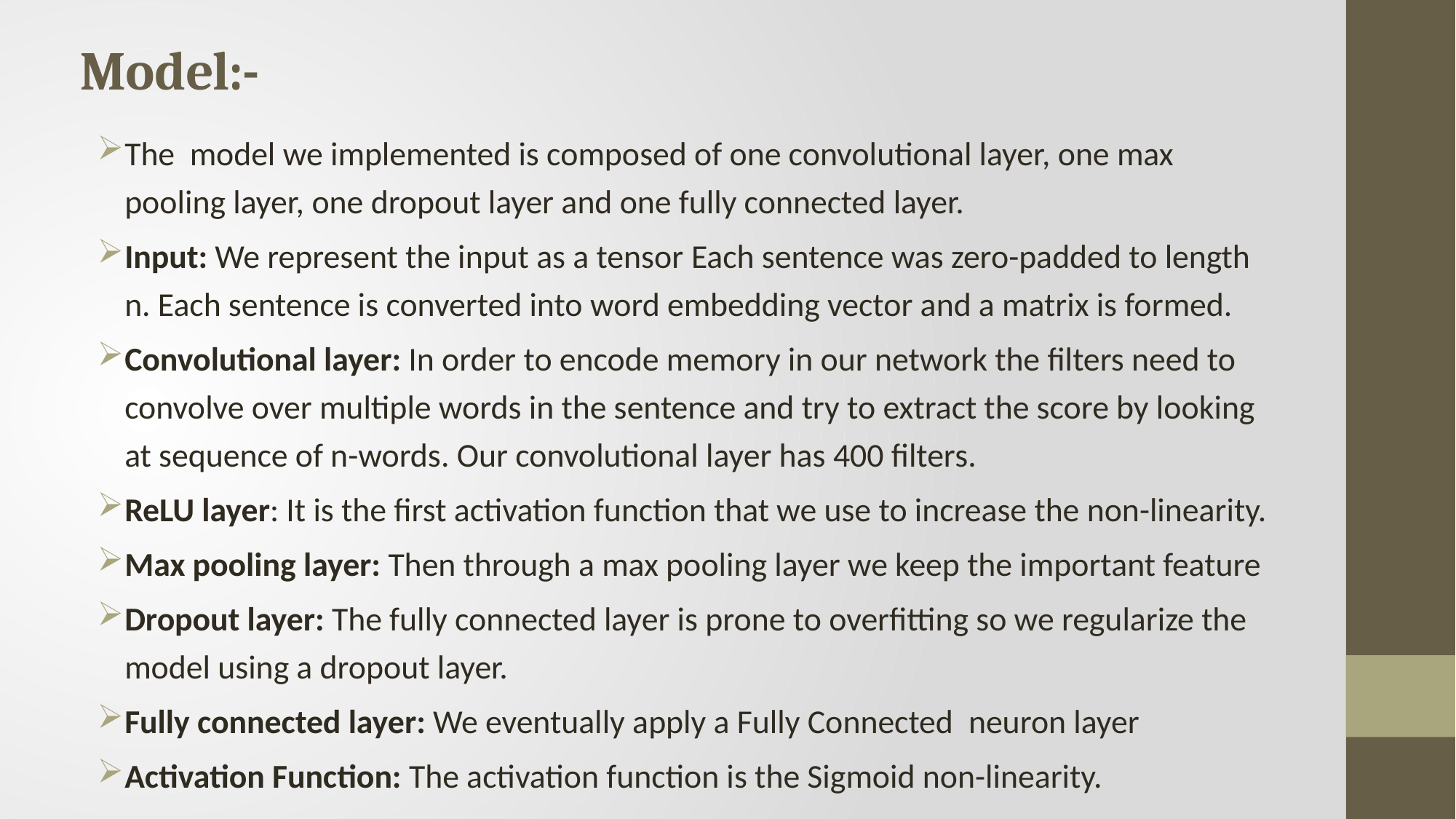

# Model:-
The  model we implemented is composed of one convolutional layer, one max pooling layer, one dropout layer and one fully connected layer.
Input: We represent the input as a tensor Each sentence was zero-padded to length n. Each sentence is converted into word embedding vector and a matrix is formed.
Convolutional layer: In order to encode memory in our network the filters need to convolve over multiple words in the sentence and try to extract the score by looking at sequence of n-words. Our convolutional layer has 400 filters.
ReLU layer: It is the first activation function that we use to increase the non-linearity.
Max pooling layer: Then through a max pooling layer we keep the important feature
Dropout layer: The fully connected layer is prone to overfitting so we regularize the model using a dropout layer.
Fully connected layer: We eventually apply a Fully Connected  neuron layer
Activation Function: The activation function is the Sigmoid non-linearity.